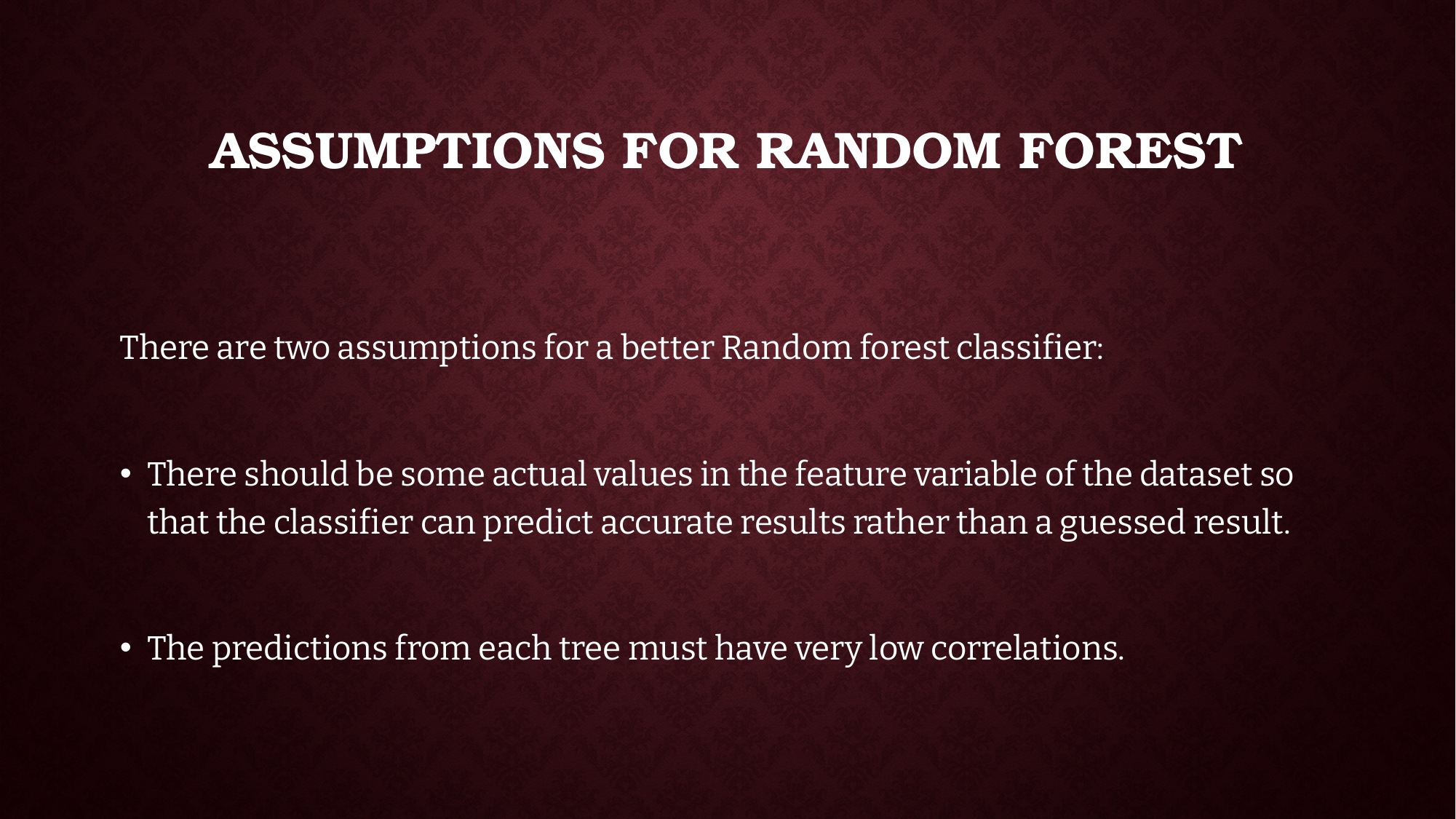

# Assumptions for Random Forest
There are two assumptions for a better Random forest classifier:

There should be some actual values in the feature variable of the dataset so that the classifier can predict accurate results rather than a guessed result.

The predictions from each tree must have very low correlations.